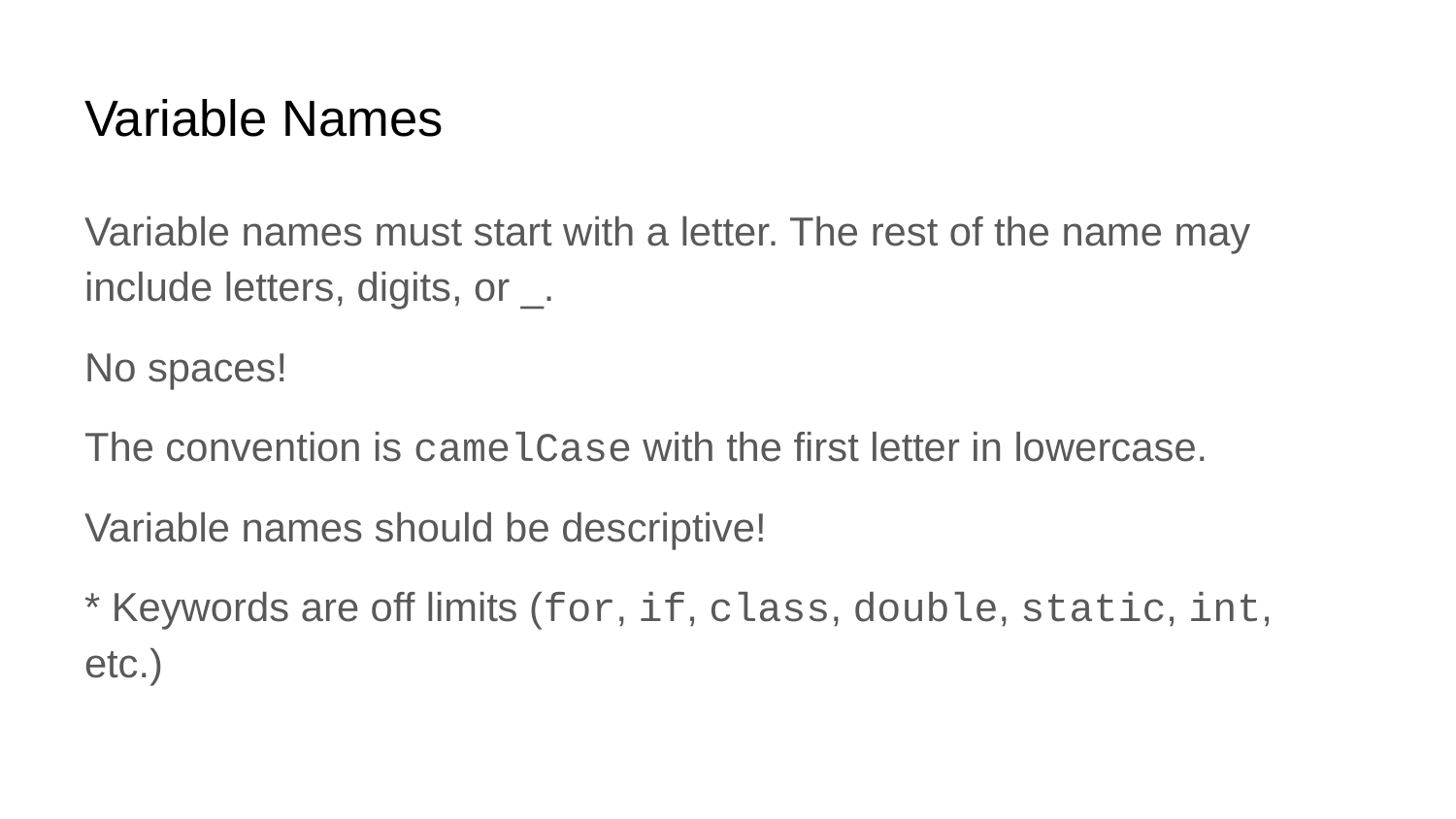

# Variable Names
Variable names must start with a letter. The rest of the name may include letters, digits, or _.
No spaces!
The convention is camelCase with the first letter in lowercase.
Variable names should be descriptive!
* Keywords are off limits (for, if, class, double, static, int, etc.)